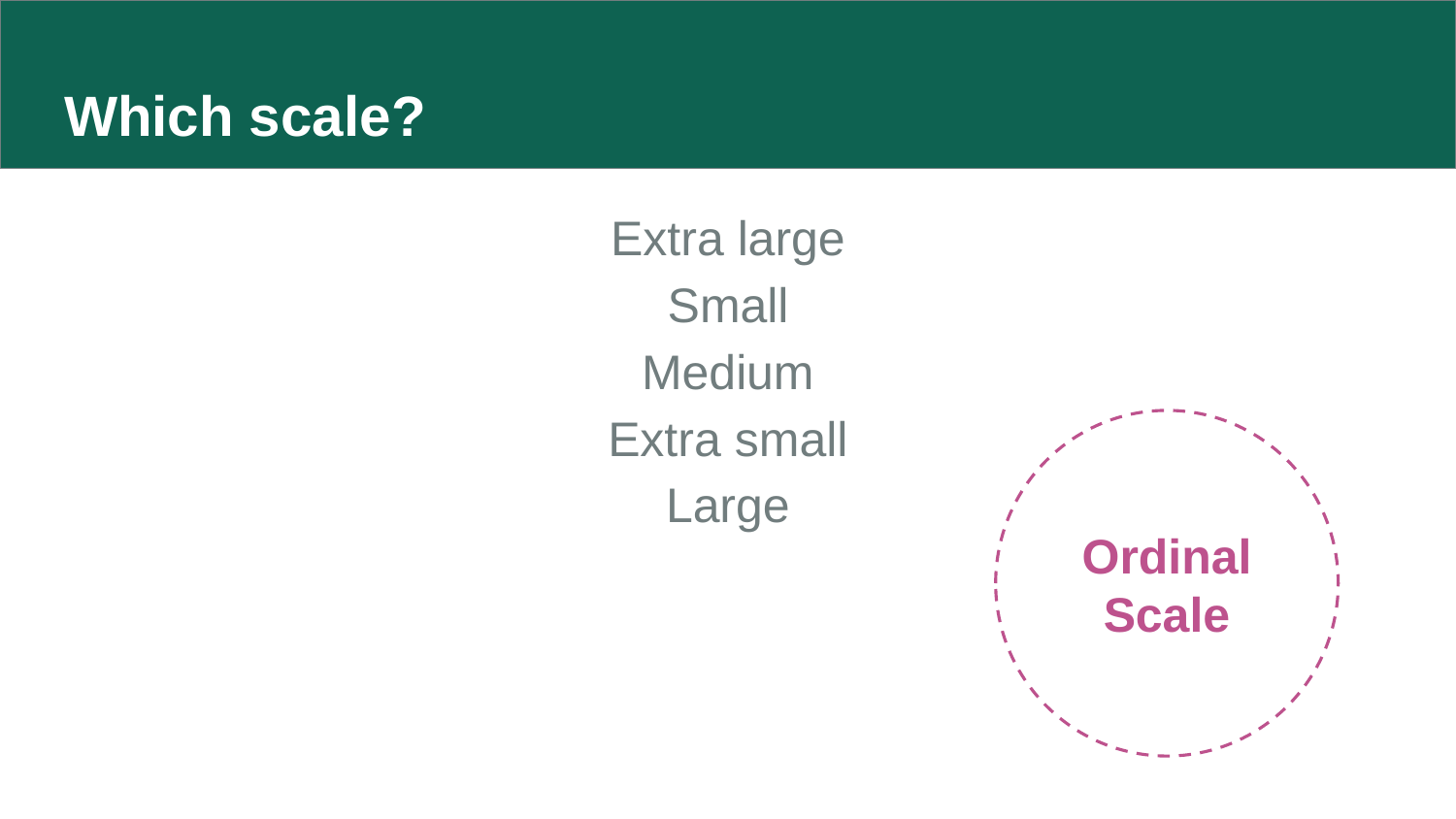

# Which scale?
Extra large
Small
Medium
Extra small
Large
Ordinal Scale